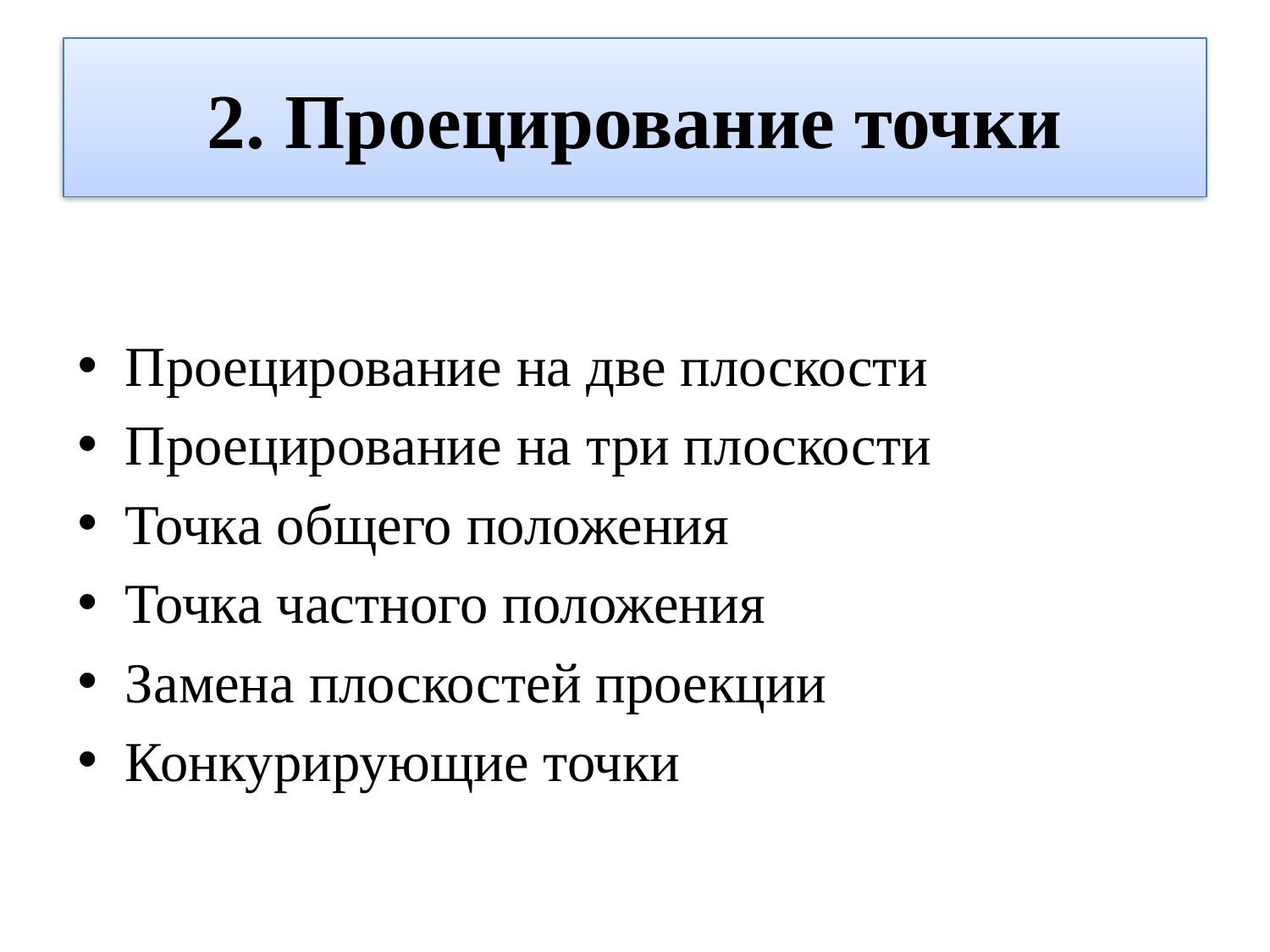

# 2. Проецирование точки
Проецирование на две плоскости
Проецирование на три плоскости
Точка общего положения
Точка частного положения
Замена плоскостей проекции
Конкурирующие точки